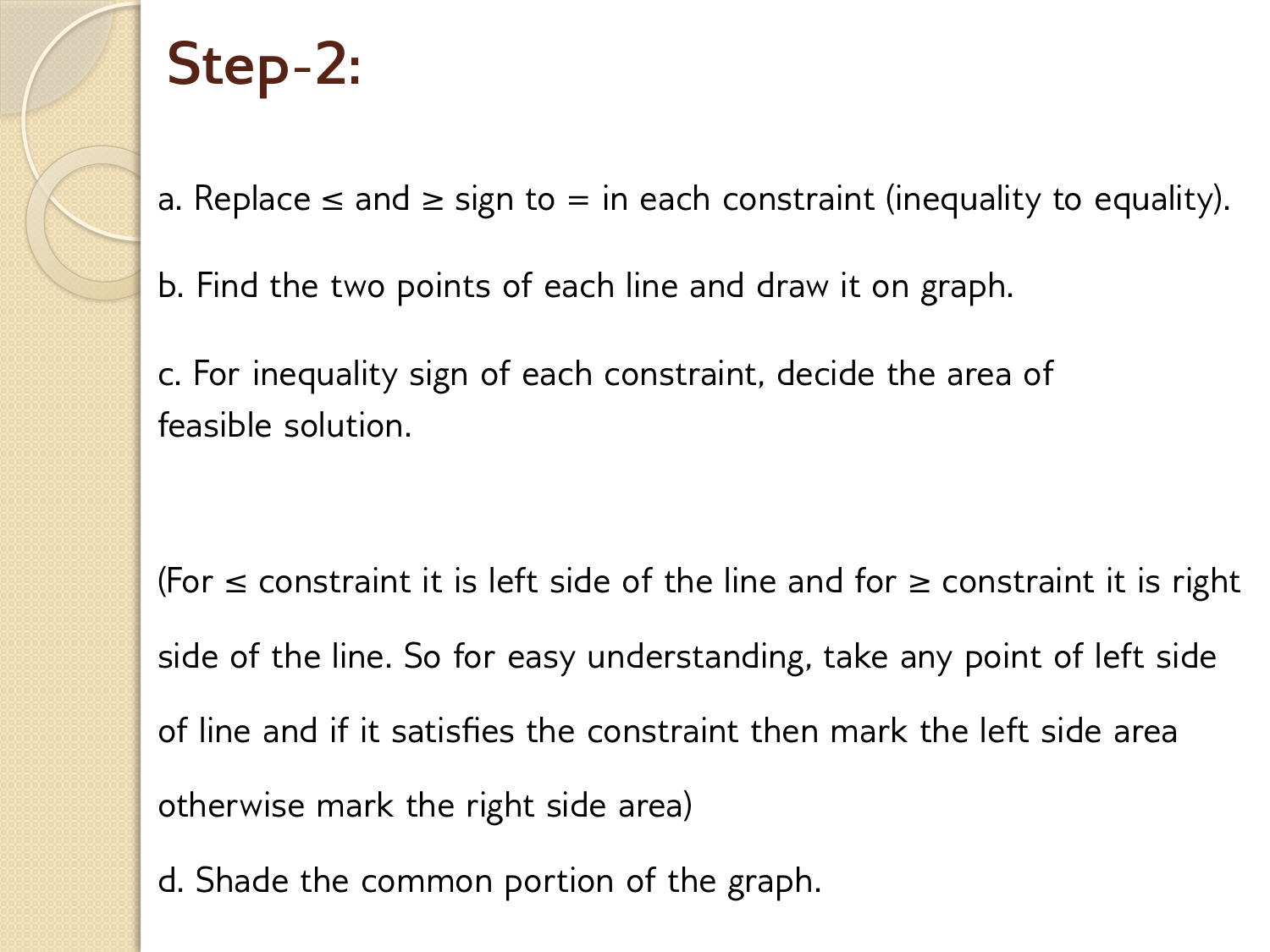

# Step-2:

a. Replace ≤ and ≥ sign to = in each constraint (inequality to equality).
b. Find the two points of each line and draw it on graph.
c. For inequality sign of each constraint, decide the area of
feasible solution.
(For ≤ constraint it is left side of the line and for ≥ constraint it is right side of the line. So for easy understanding, take any point of left side of line and if it satisfies the constraint then mark the left side area otherwise mark the right side area)
d. Shade the common portion of the graph.